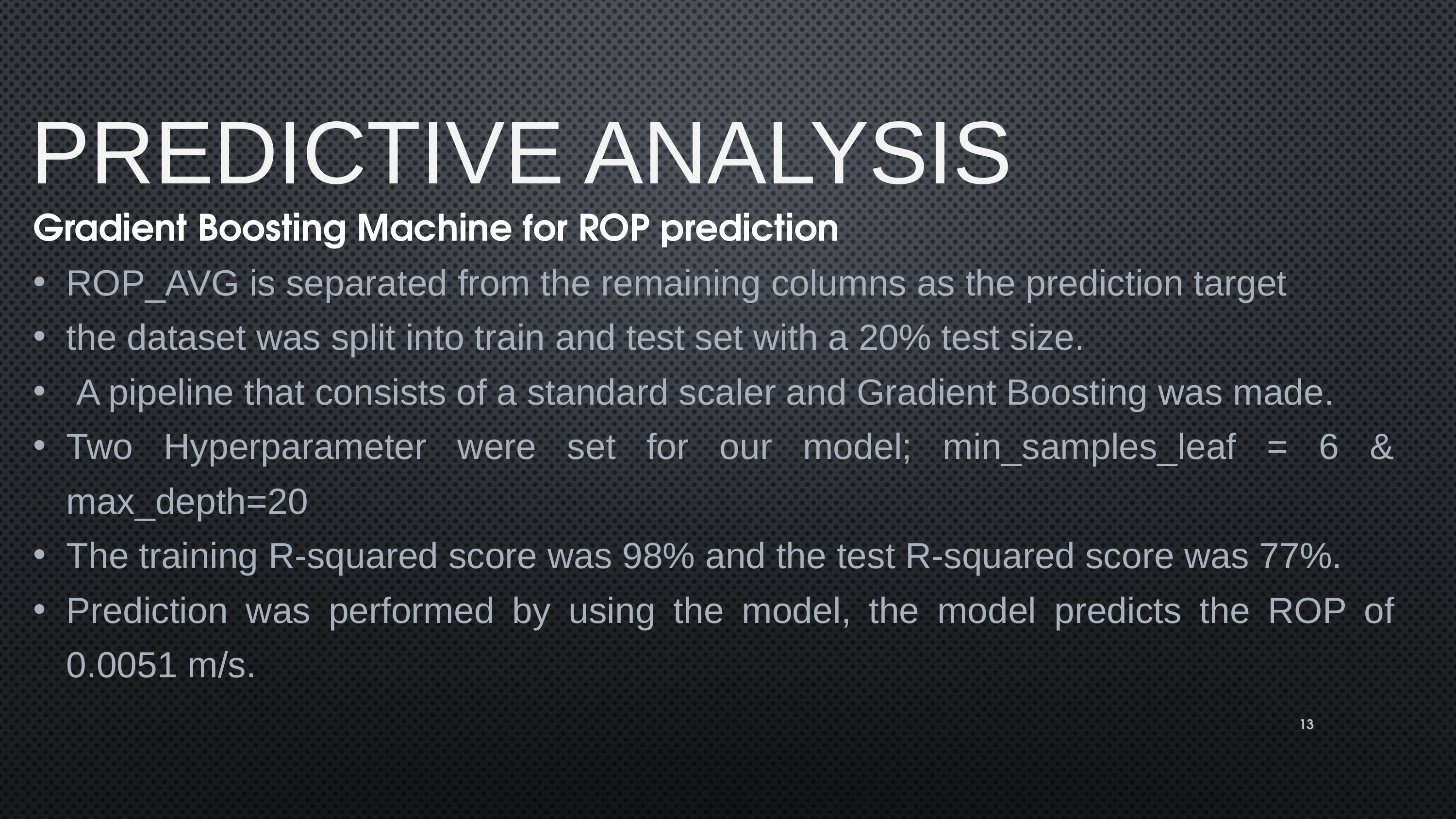

PREDICTIVE ANALYSIS
Gradient Boosting Machine for ROP prediction
ROP_AVG is separated from the remaining columns as the prediction target
the dataset was split into train and test set with a 20% test size.
 A pipeline that consists of a standard scaler and Gradient Boosting was made.
Two Hyperparameter were set for our model; min_samples_leaf = 6 & max_depth=20
The training R-squared score was 98% and the test R-squared score was 77%.
Prediction was performed by using the model, the model predicts the ROP of 0.0051 m/s.
13